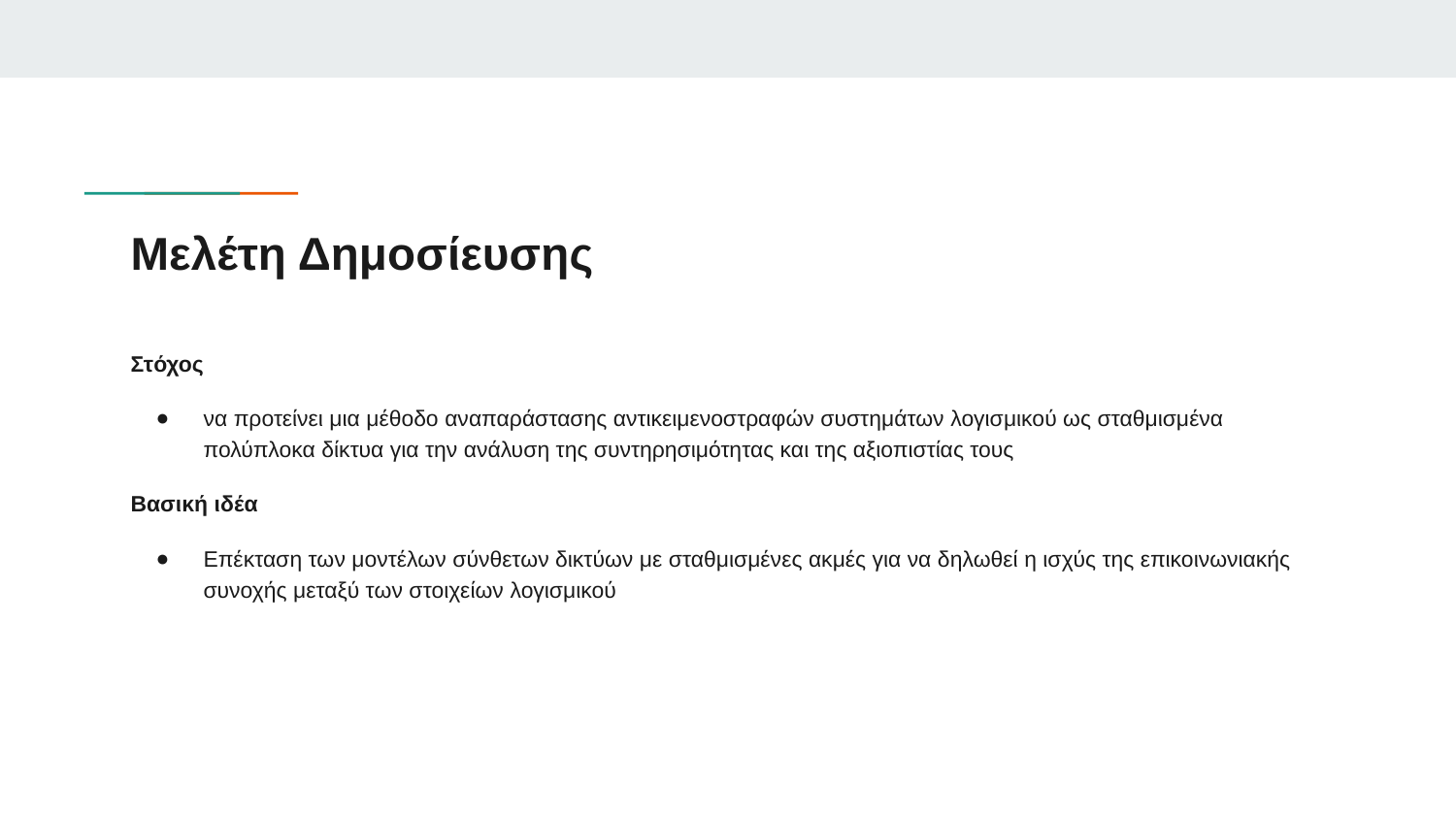

# Μελέτη Δημοσίευσης
Στόχος
να προτείνει μια μέθοδο αναπαράστασης αντικειμενοστραφών συστημάτων λογισμικού ως σταθμισμένα πολύπλοκα δίκτυα για την ανάλυση της συντηρησιμότητας και της αξιοπιστίας τους
Βασική ιδέα
Επέκταση των μοντέλων σύνθετων δικτύων με σταθμισμένες ακμές για να δηλωθεί η ισχύς της επικοινωνιακής συνοχής μεταξύ των στοιχείων λογισμικού